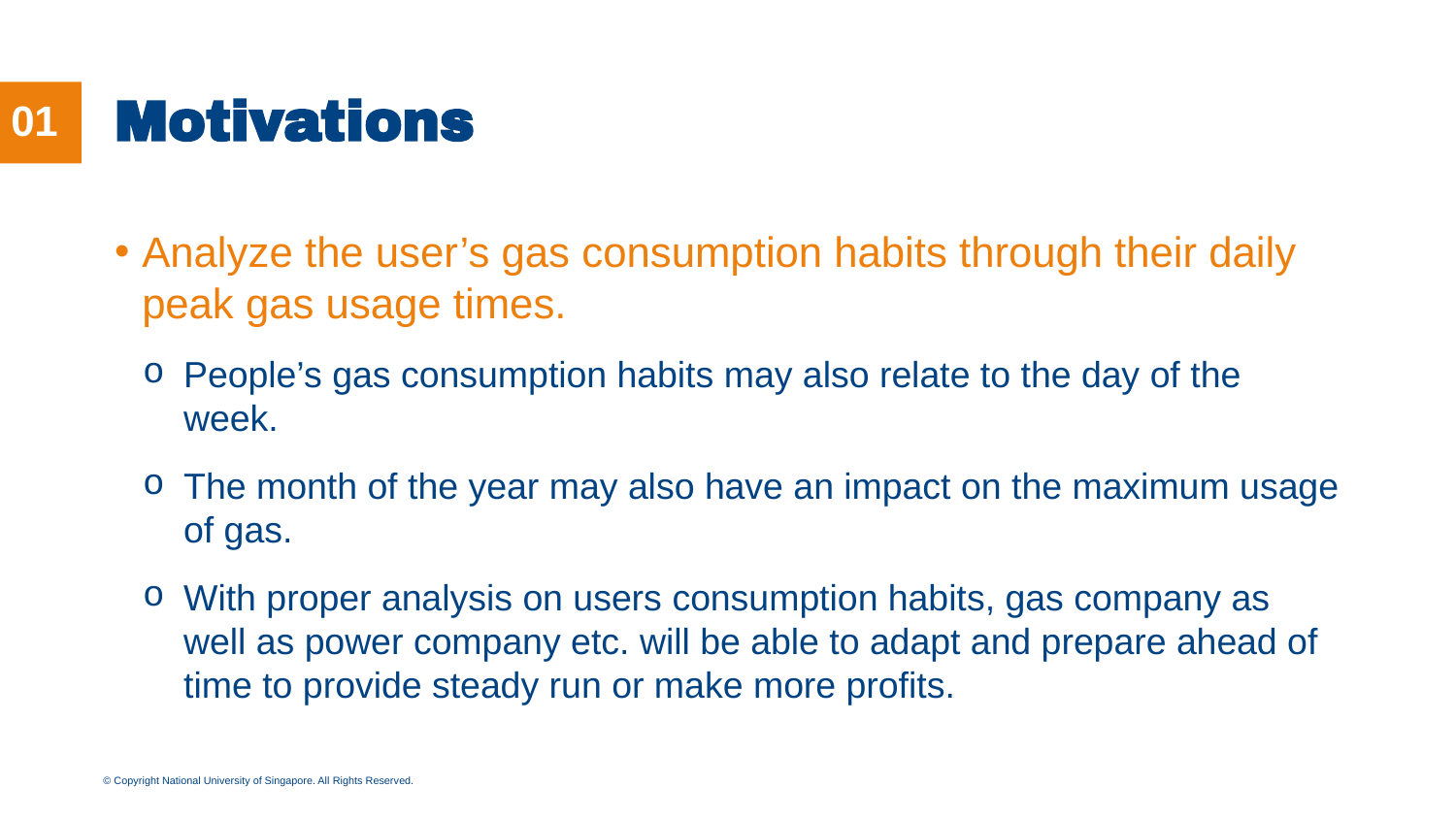

01
# Motivations
Analyze the user’s gas consumption habits through their daily peak gas usage times.
People’s gas consumption habits may also relate to the day of the week.
The month of the year may also have an impact on the maximum usage of gas.
With proper analysis on users consumption habits, gas company as well as power company etc. will be able to adapt and prepare ahead of time to provide steady run or make more profits.